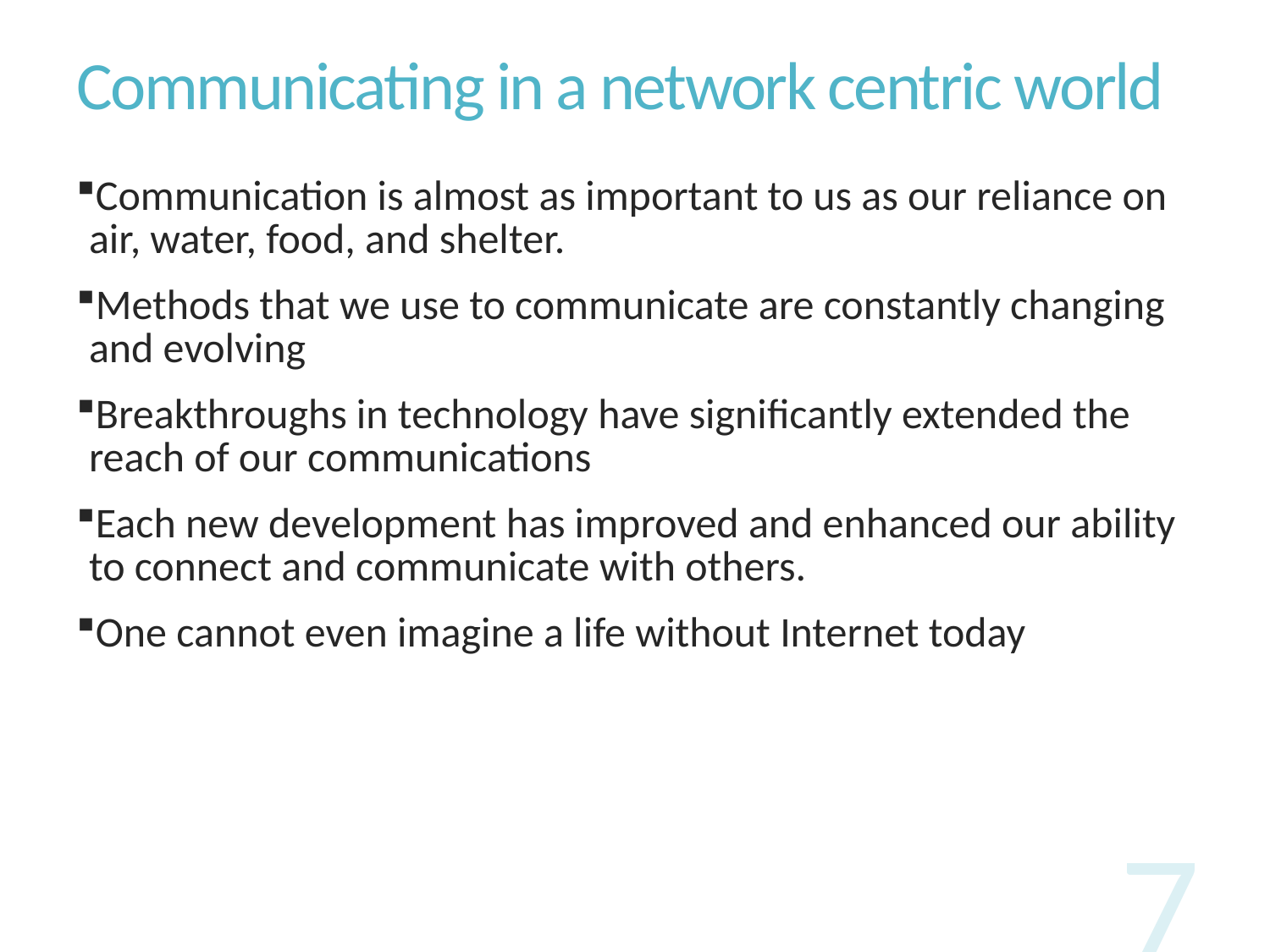

# Communicating in a network centric world
Communication is almost as important to us as our reliance on air, water, food, and shelter.
Methods that we use to communicate are constantly changing and evolving
Breakthroughs in technology have significantly extended the reach of our communications
Each new development has improved and enhanced our ability to connect and communicate with others.
One cannot even imagine a life without Internet today

7